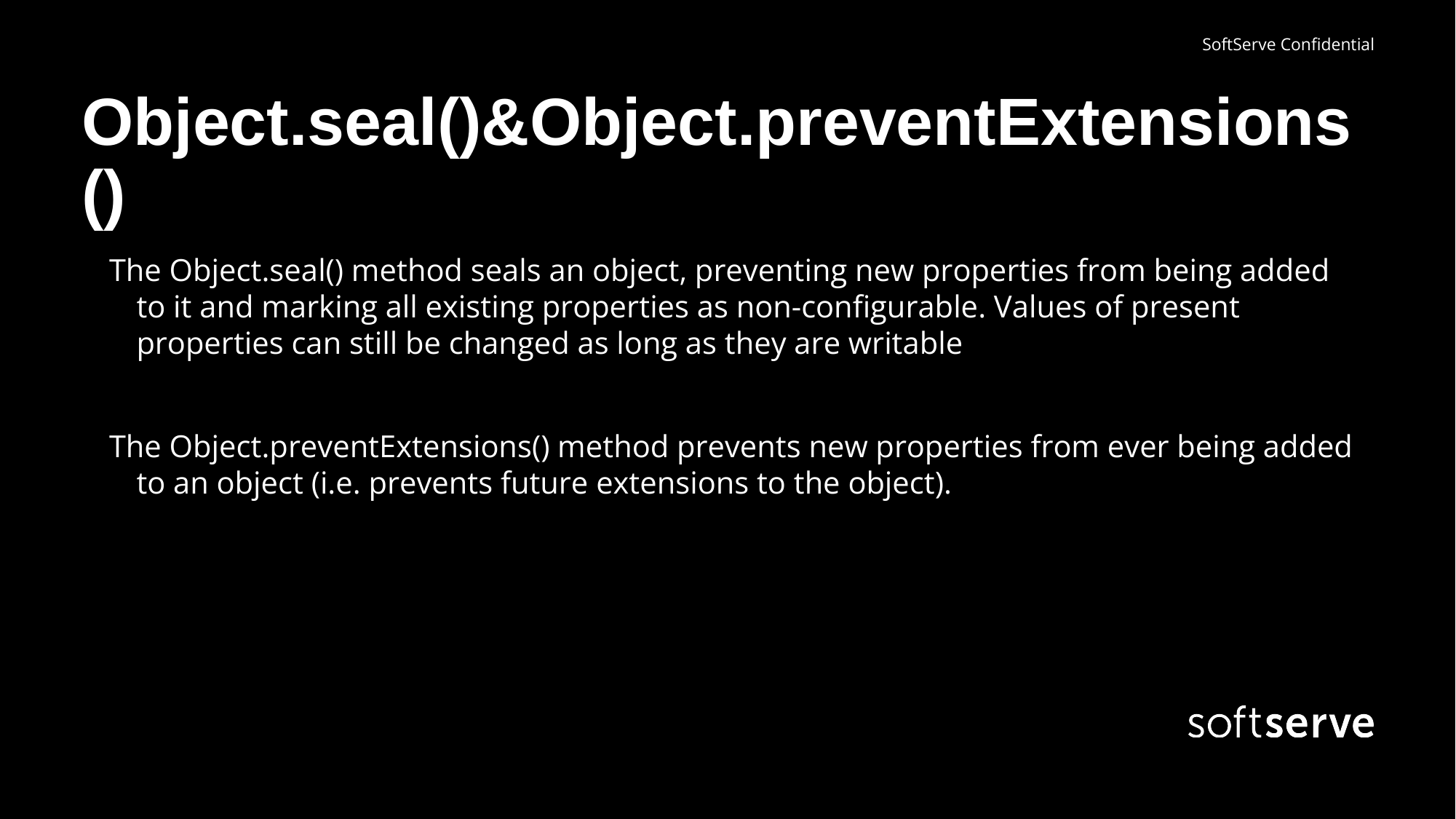

# Object.seal()&Object.preventExtensions()
The Object.seal() method seals an object, preventing new properties from being added to it and marking all existing properties as non-configurable. Values of present properties can still be changed as long as they are writable

The Object.preventExtensions() method prevents new properties from ever being added to an object (i.e. prevents future extensions to the object).